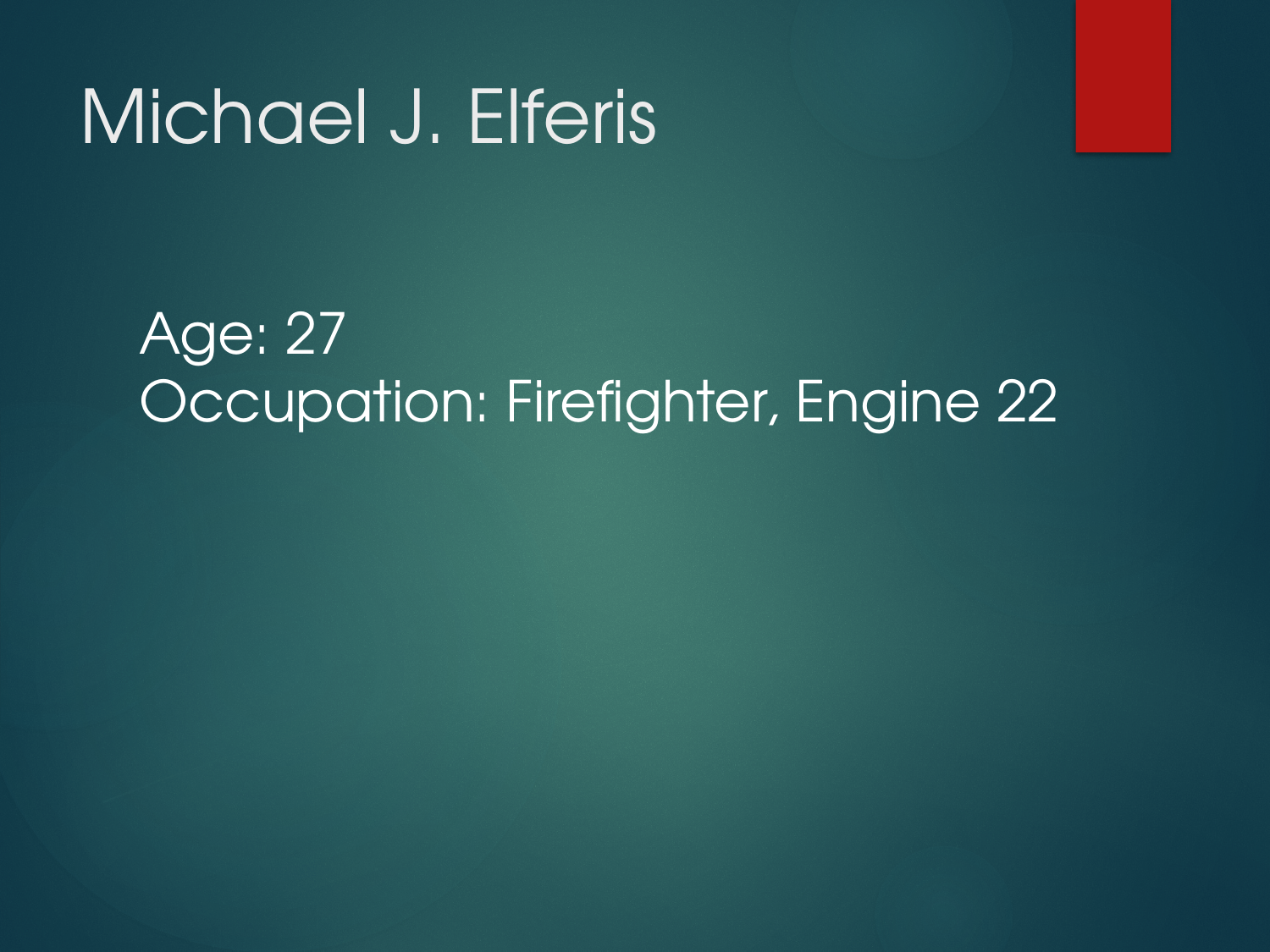

# Michael J. Elferis

Age: 27
Occupation: Firefighter, Engine 22